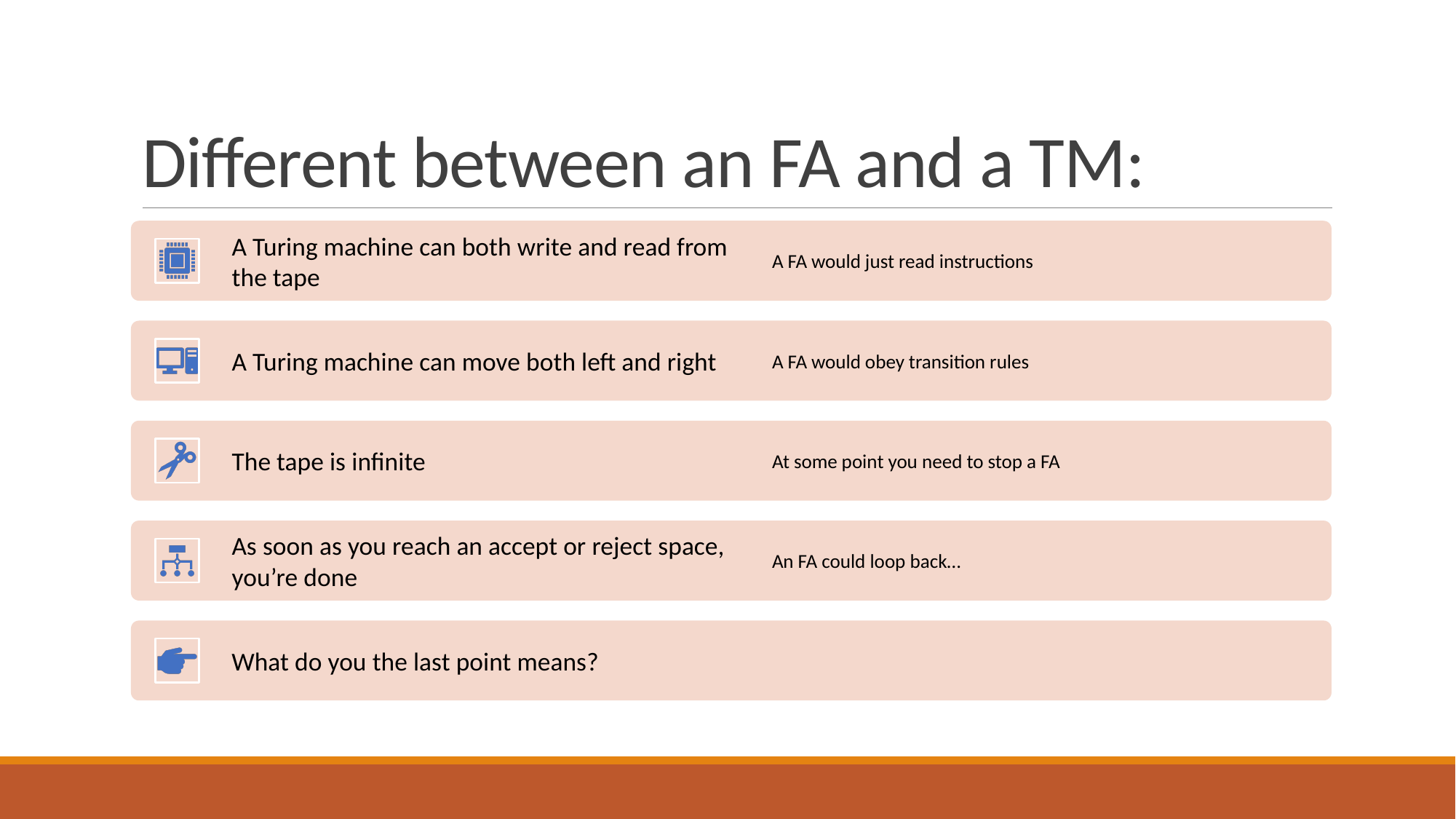

# Different between an FA and a TM:
A Turing machine can both write and read from the tape
A FA would just read instructions
A Turing machine can move both left and right
A FA would obey transition rules
The tape is infinite
At some point you need to stop a FA
As soon as you reach an accept or reject space, you’re done
An FA could loop back…
What do you the last point means?